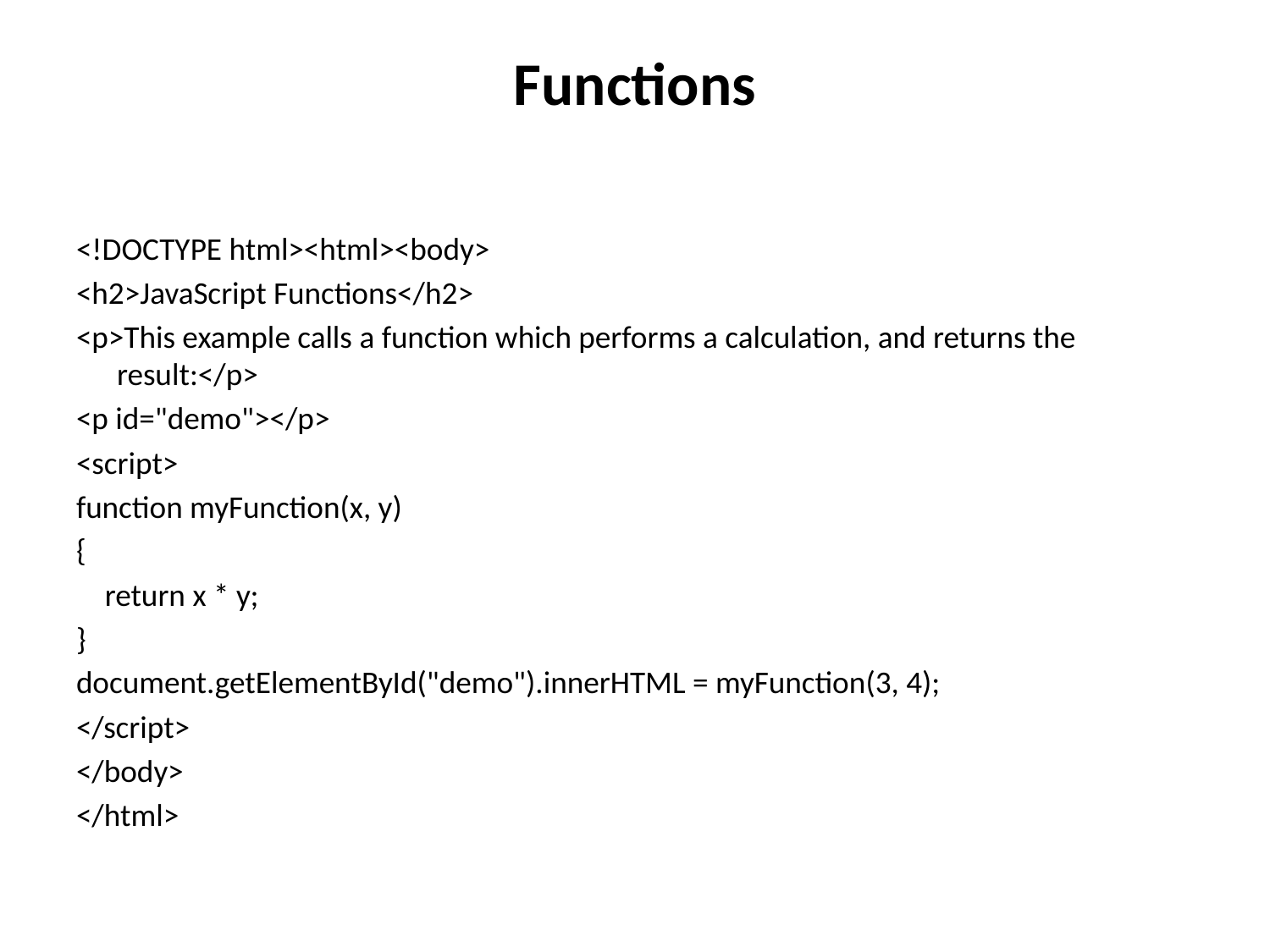

# Functions
<!DOCTYPE html><html><body>
<h2>JavaScript Functions</h2>
<p>This example calls a function which performs a calculation, and returns the result:</p>
<p id="demo"></p>
<script>
function myFunction(x, y)
{
    return x * y;
}
document.getElementById("demo").innerHTML = myFunction(3, 4);
</script>
</body>
</html>